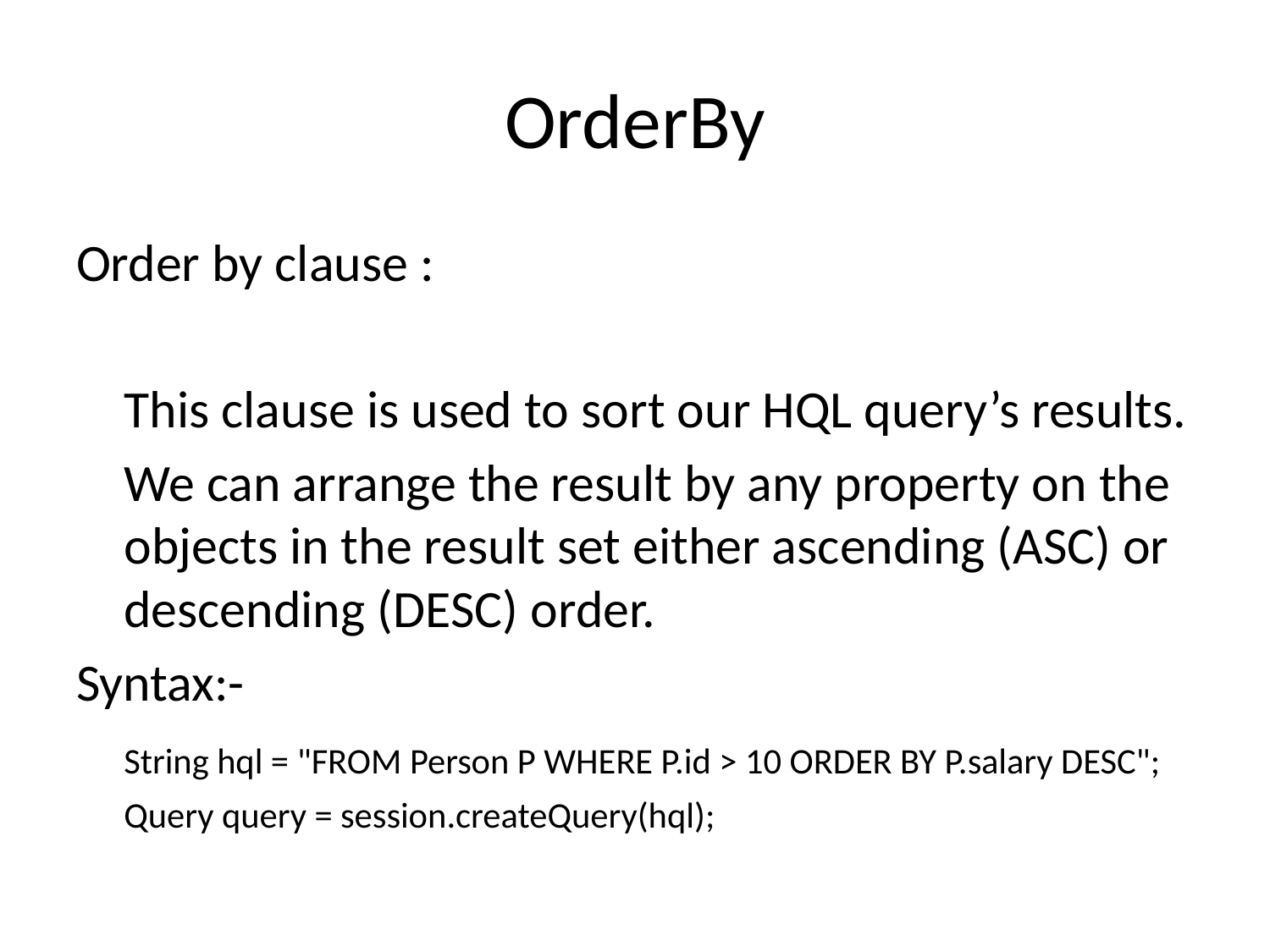

# OrderBy
Order by clause :

	This clause is used to sort our HQL query’s results.
	We can arrange the result by any property on the objects in the result set either ascending (ASC) or descending (DESC) order.
Syntax:-
	String hql = "FROM Person P WHERE P.id > 10 ORDER BY P.salary DESC";
	Query query = session.createQuery(hql);